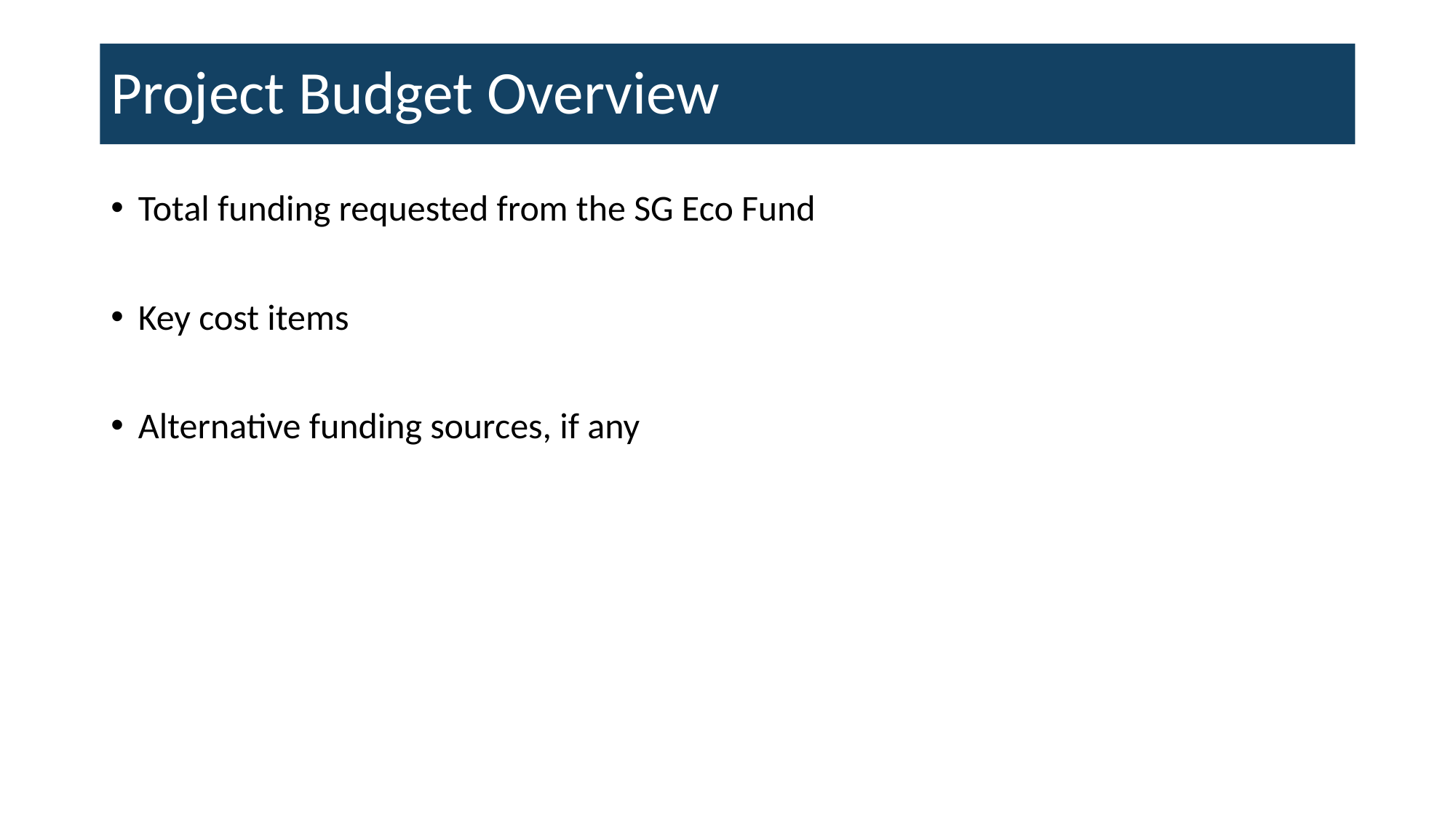

# Project Budget Overview
Total funding requested from the SG Eco Fund

Key cost items

Alternative funding sources, if any